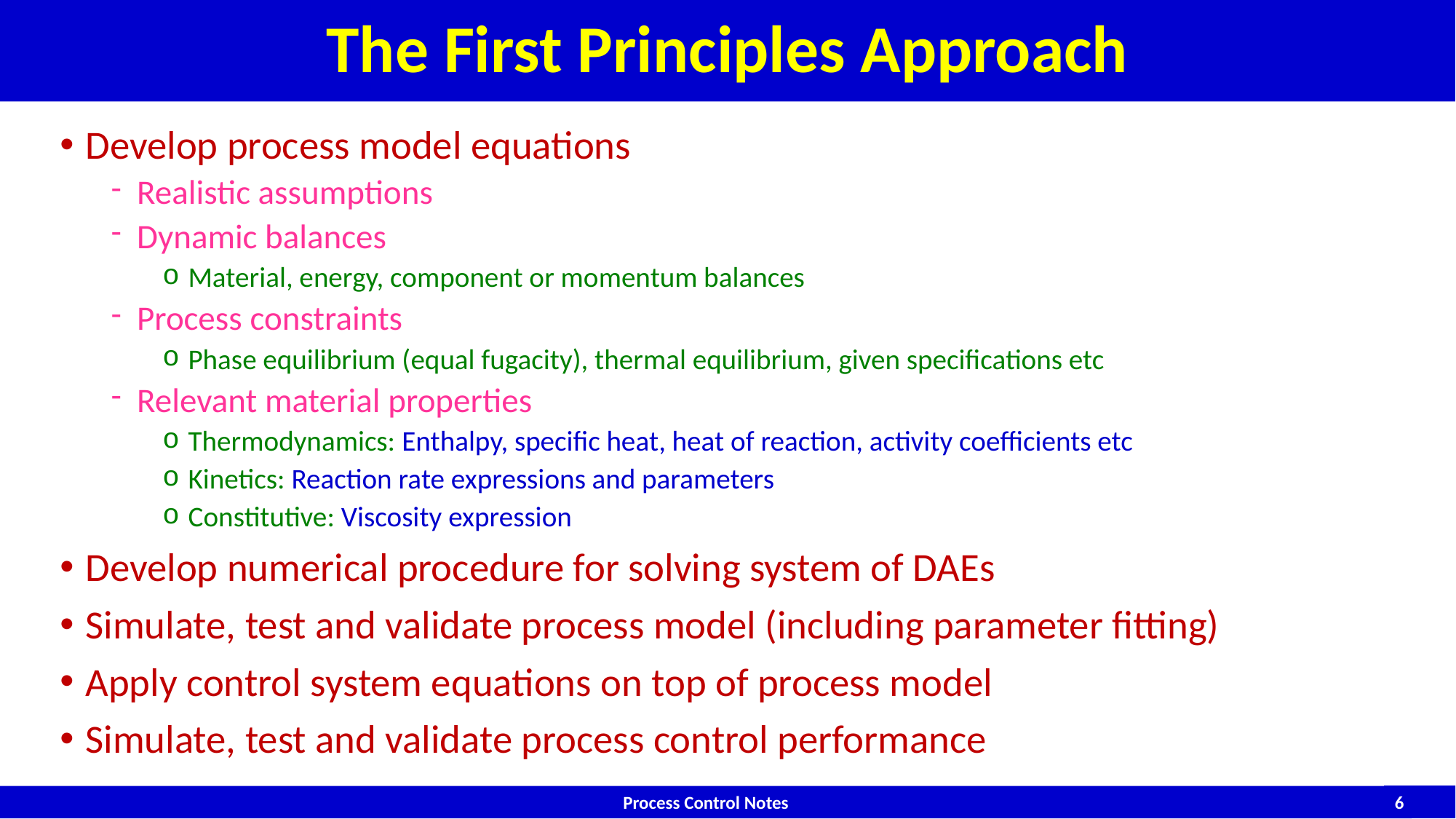

# The First Principles Approach
Develop process model equations
Realistic assumptions
Dynamic balances
Material, energy, component or momentum balances
Process constraints
Phase equilibrium (equal fugacity), thermal equilibrium, given specifications etc
Relevant material properties
Thermodynamics: Enthalpy, specific heat, heat of reaction, activity coefficients etc
Kinetics: Reaction rate expressions and parameters
Constitutive: Viscosity expression
Develop numerical procedure for solving system of DAEs
Simulate, test and validate process model (including parameter fitting)
Apply control system equations on top of process model
Simulate, test and validate process control performance